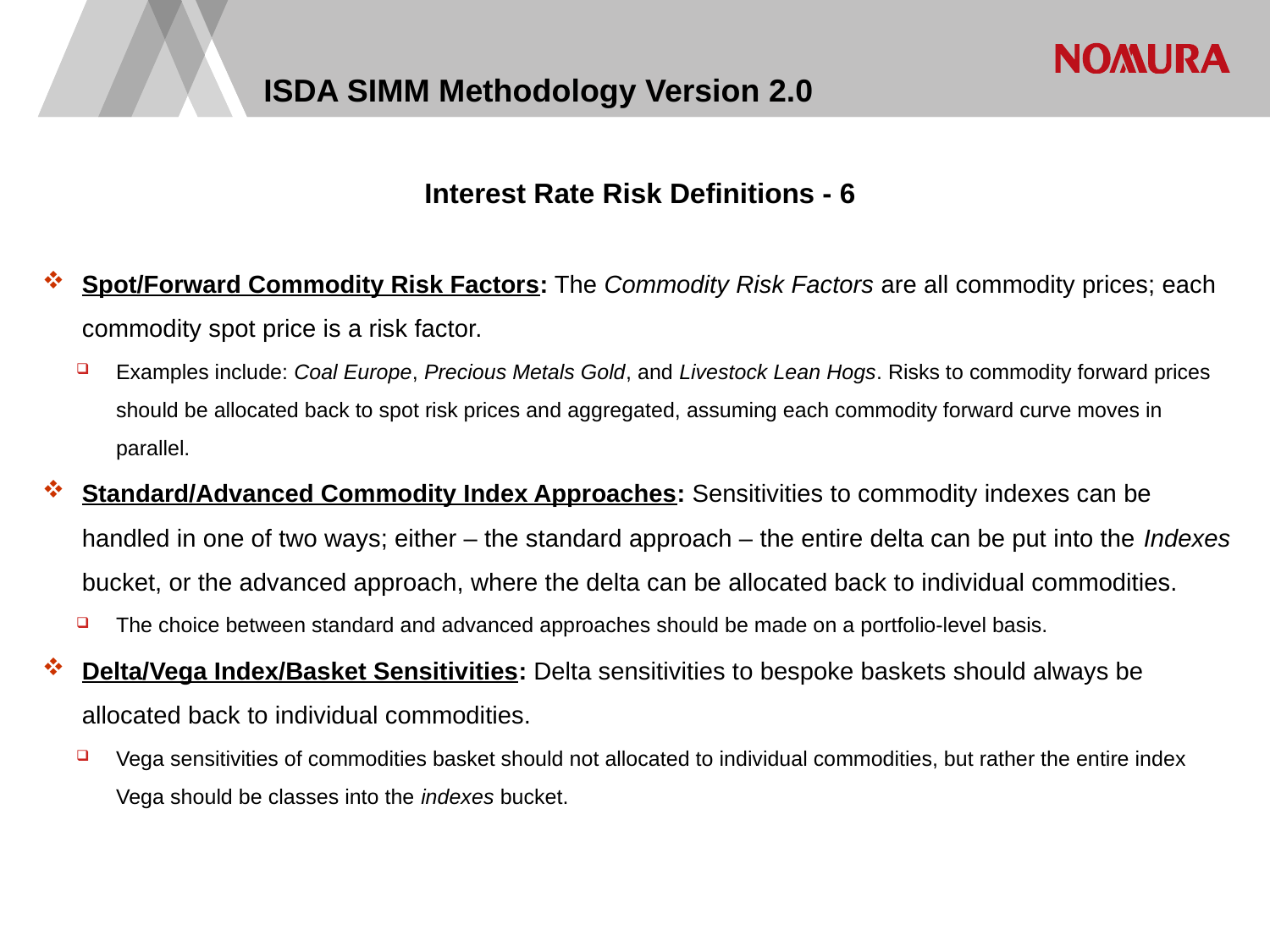

# ISDA SIMM Methodology Version 2.0
Interest Rate Risk Definitions - 6

Spot/Forward Commodity Risk Factors: The Commodity Risk Factors are all commodity prices; each commodity spot price is a risk factor.
Examples include: Coal Europe, Precious Metals Gold, and Livestock Lean Hogs. Risks to commodity forward prices should be allocated back to spot risk prices and aggregated, assuming each commodity forward curve moves in parallel.
Standard/Advanced Commodity Index Approaches: Sensitivities to commodity indexes can be handled in one of two ways; either – the standard approach – the entire delta can be put into the Indexes bucket, or the advanced approach, where the delta can be allocated back to individual commodities.
The choice between standard and advanced approaches should be made on a portfolio-level basis.
Delta/Vega Index/Basket Sensitivities: Delta sensitivities to bespoke baskets should always be allocated back to individual commodities.
Vega sensitivities of commodities basket should not allocated to individual commodities, but rather the entire index Vega should be classes into the indexes bucket.